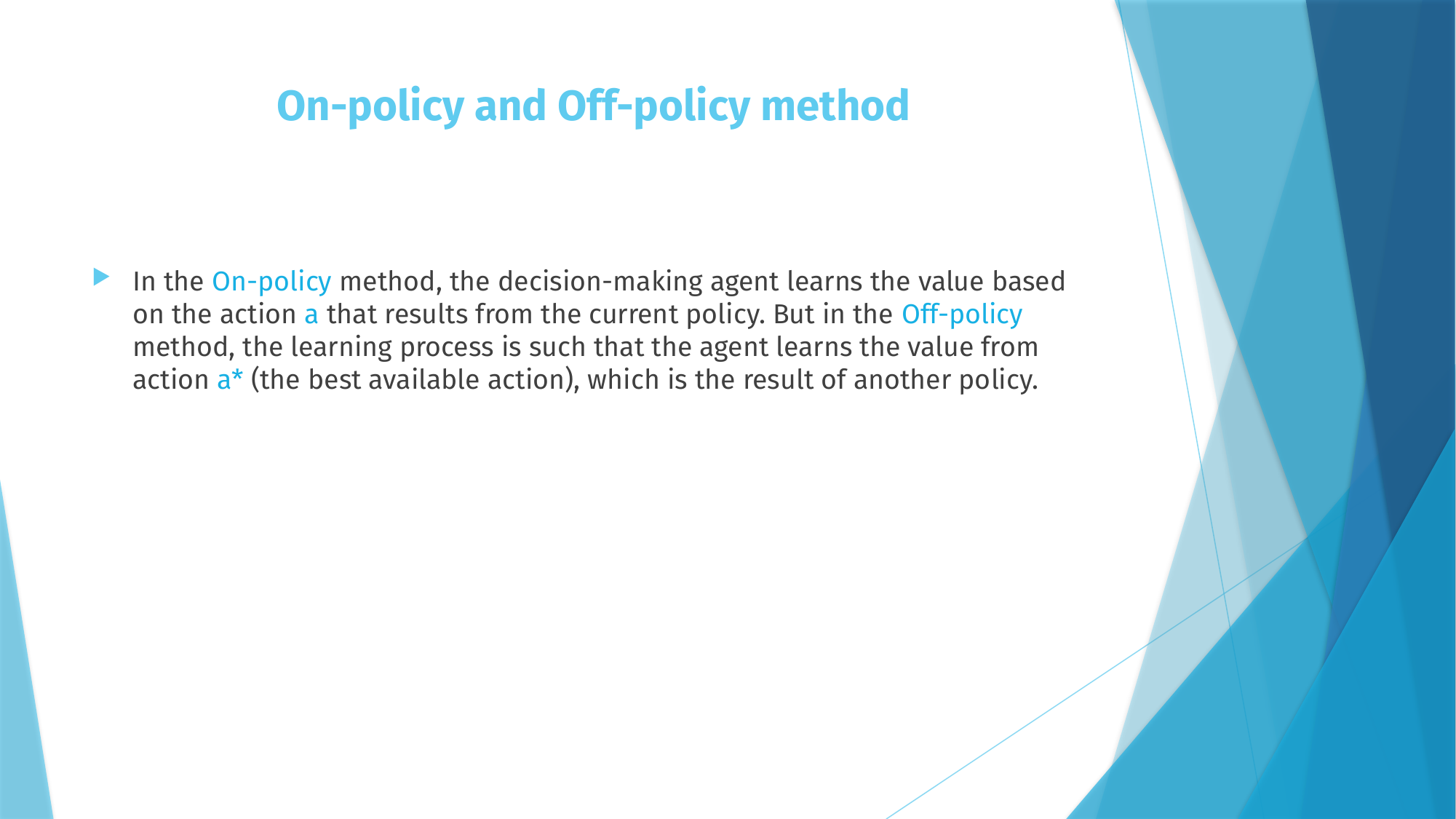

# On-policy and Off-policy method
In the On-policy method, the decision-making agent learns the value based on the action a that results from the current policy. But in the Off-policy method, the learning process is such that the agent learns the value from action a* (the best available action), which is the result of another policy.